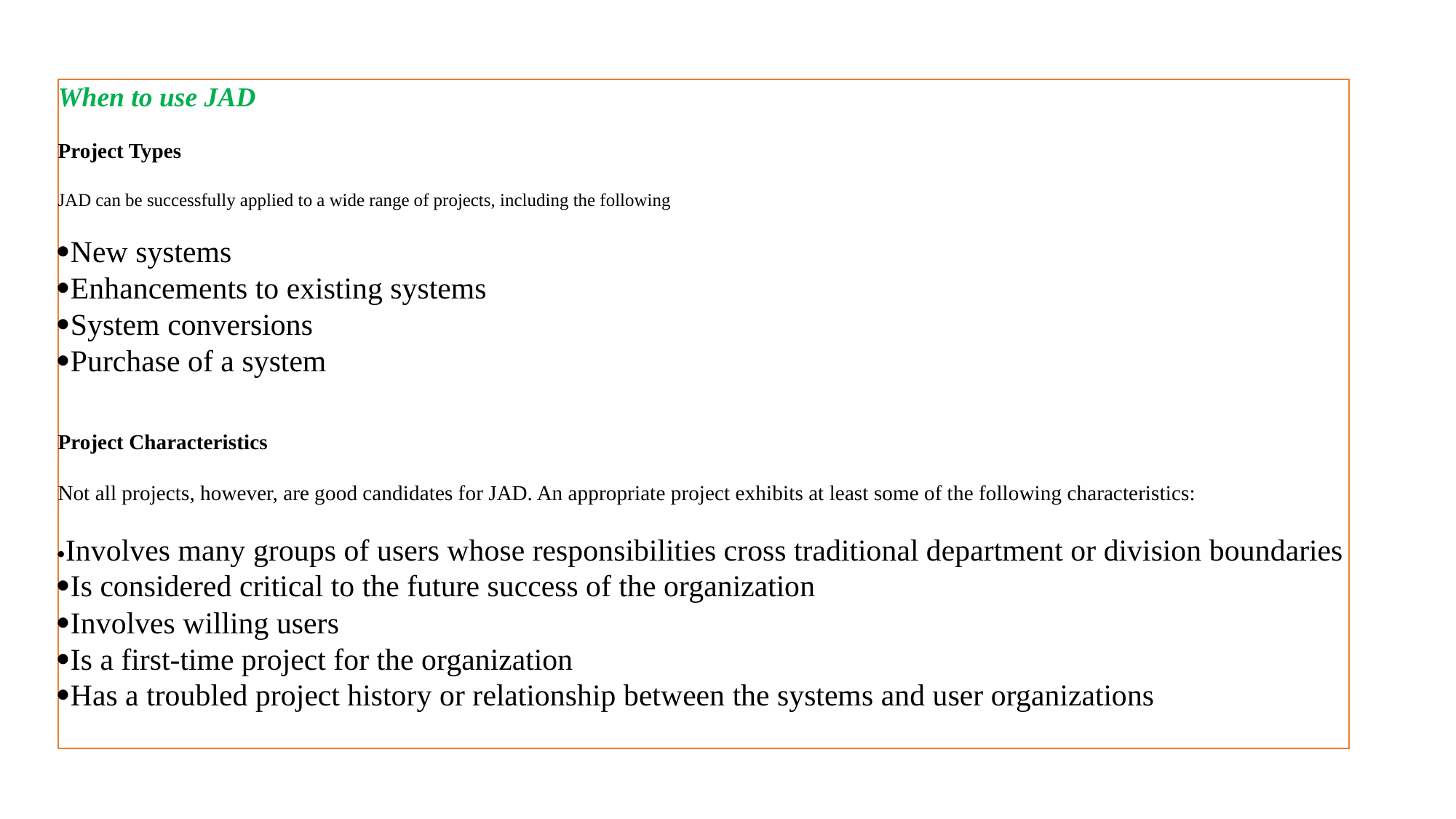

When to use JAD

Project Types

JAD can be successfully applied to a wide range of projects, including the following

•New systems
•Enhancements to existing systems
•System conversions
•Purchase of a system

Project Characteristics

Not all projects, however, are good candidates for JAD. An appropriate project exhibits at least some of the following characteristics:

•Involves many groups of users whose responsibilities cross traditional department or division boundaries
•Is considered critical to the future success of the organization
•Involves willing users
•Is a first-time project for the organization
•Has a troubled project history or relationship between the systems and user organizations